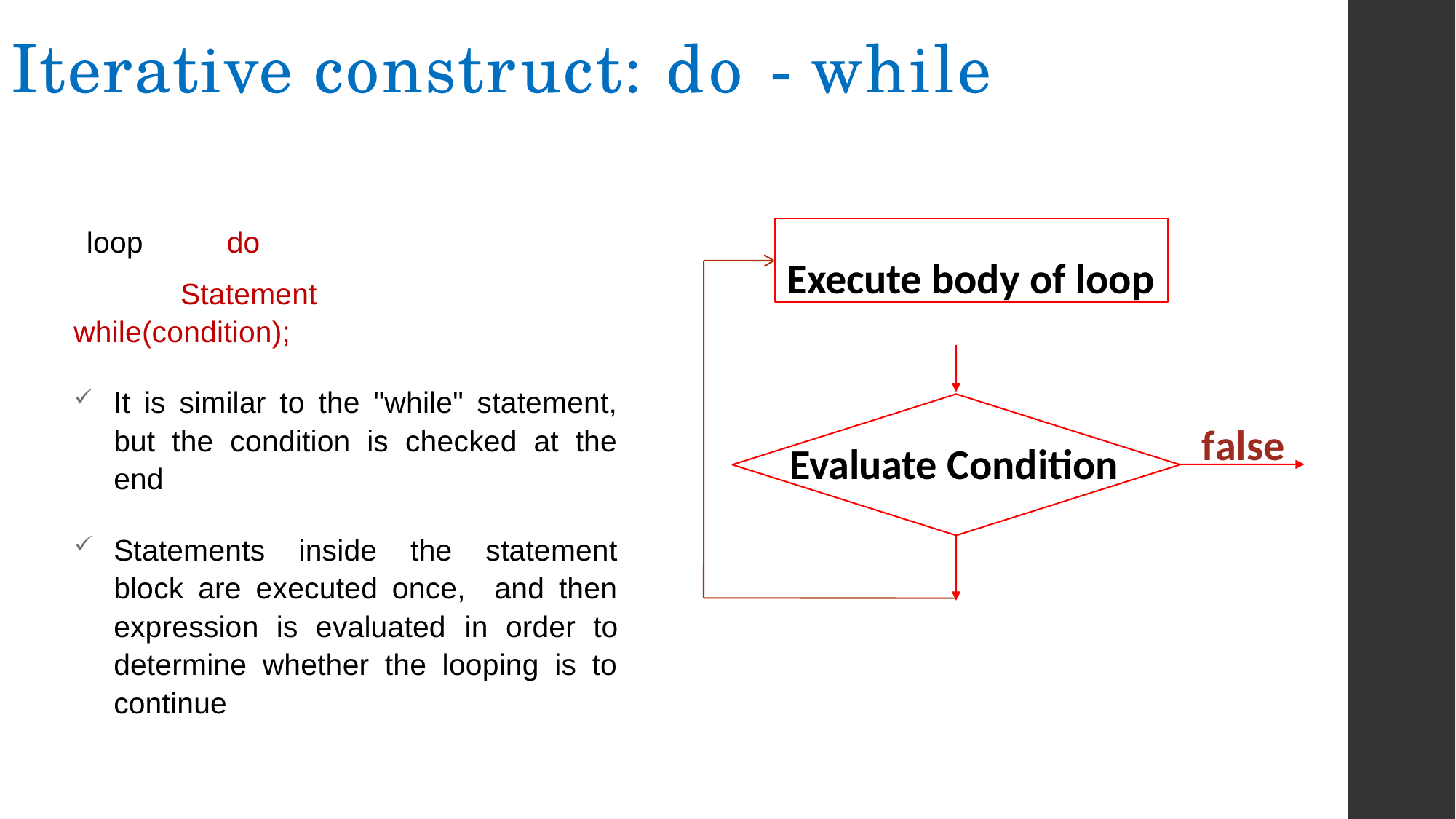

# Iterative construct:	do - while
 loop          do
		Statement 		      while(condition);
It is similar to the "while" statement, but the condition is checked at the end
Statements inside the statement block are executed once,  and then expression is evaluated in order to determine whether the looping is to continue

Execute body of loop

false
Evaluate Condition